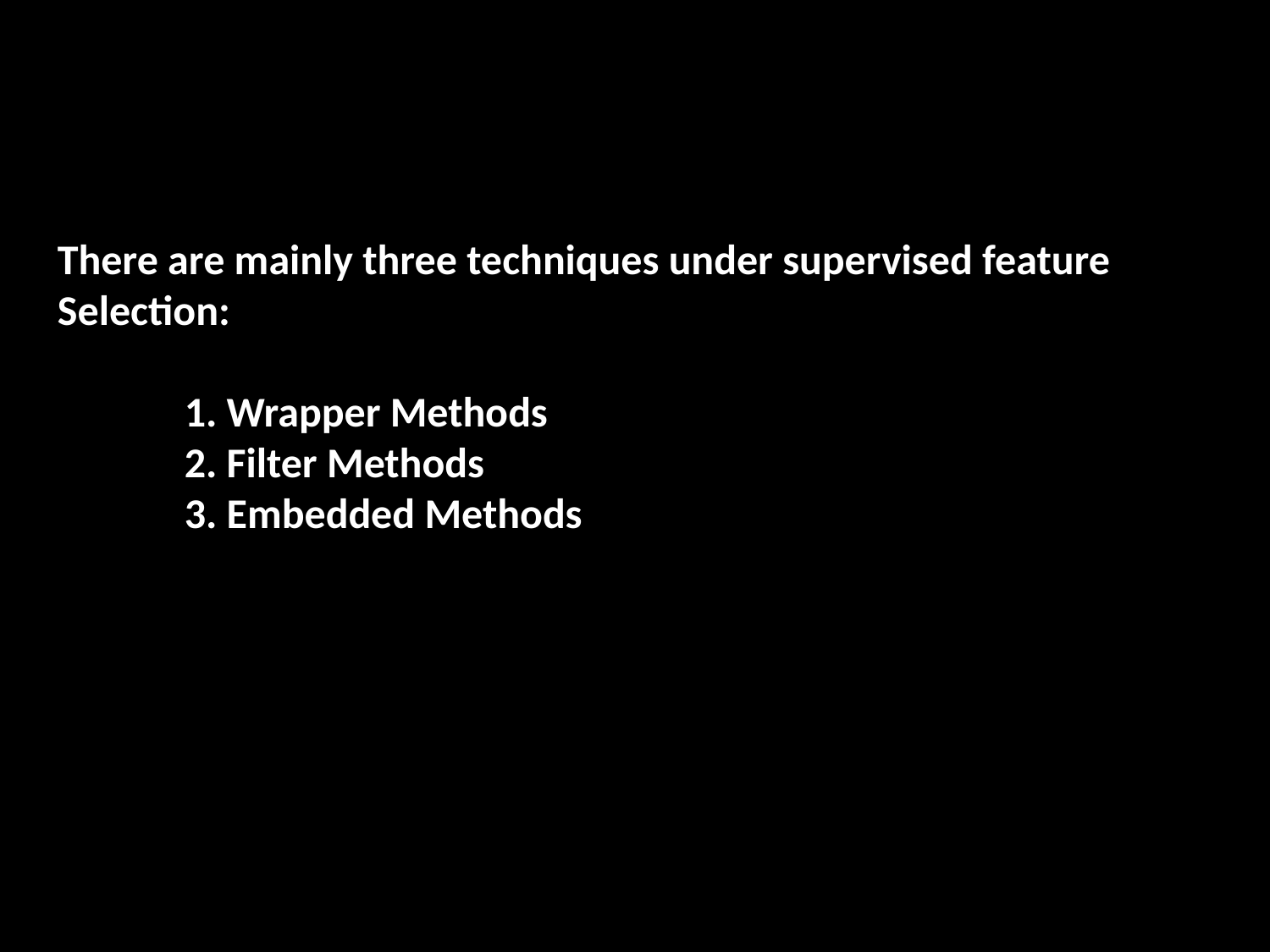

There are mainly three techniques under supervised feature Selection:

	1. Wrapper Methods
	2. Filter Methods
	3. Embedded Methods